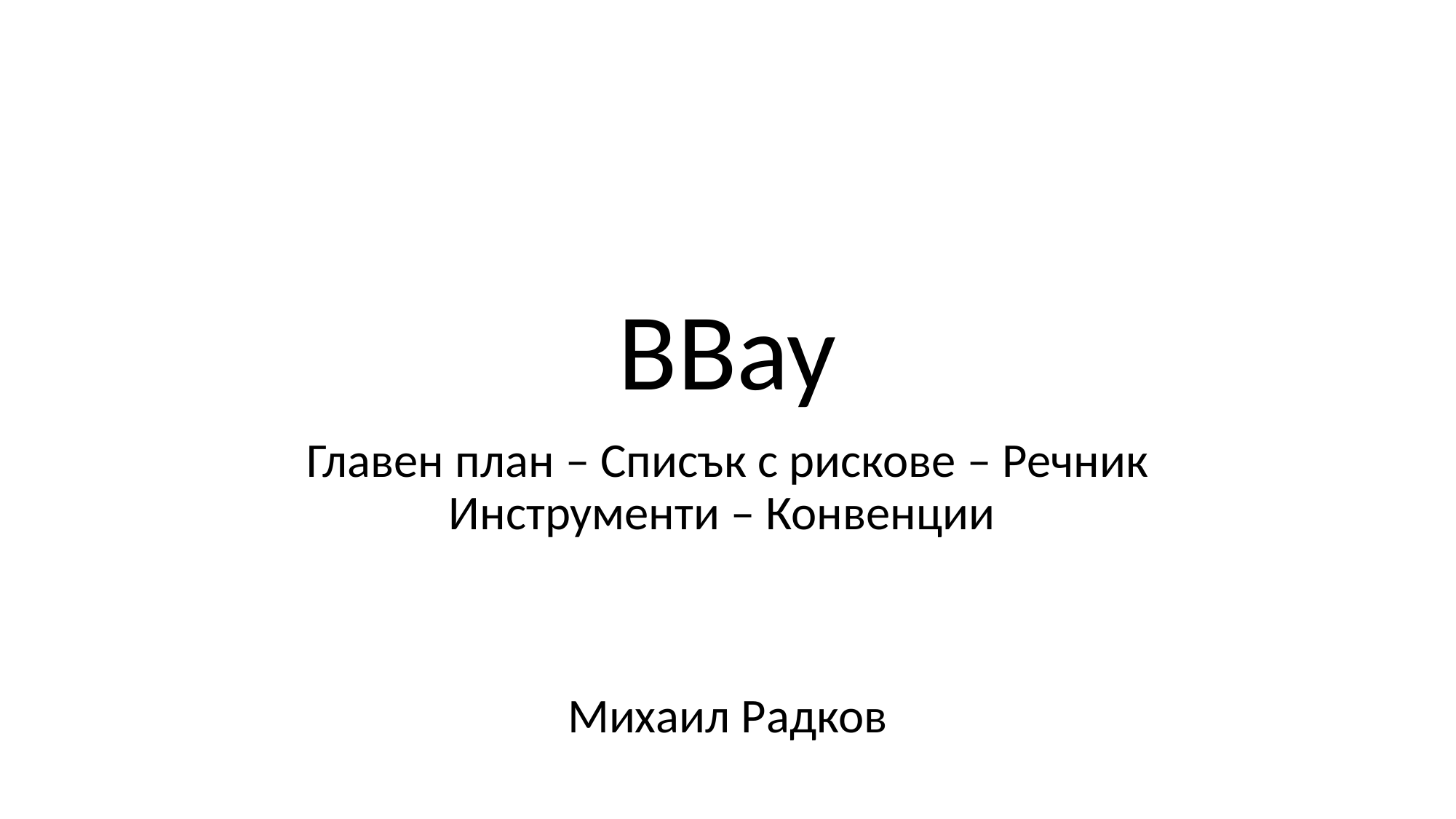

# BBay
Главен план – Списък с рискове – Речник
Инструменти – Конвенции

Михаил Радков